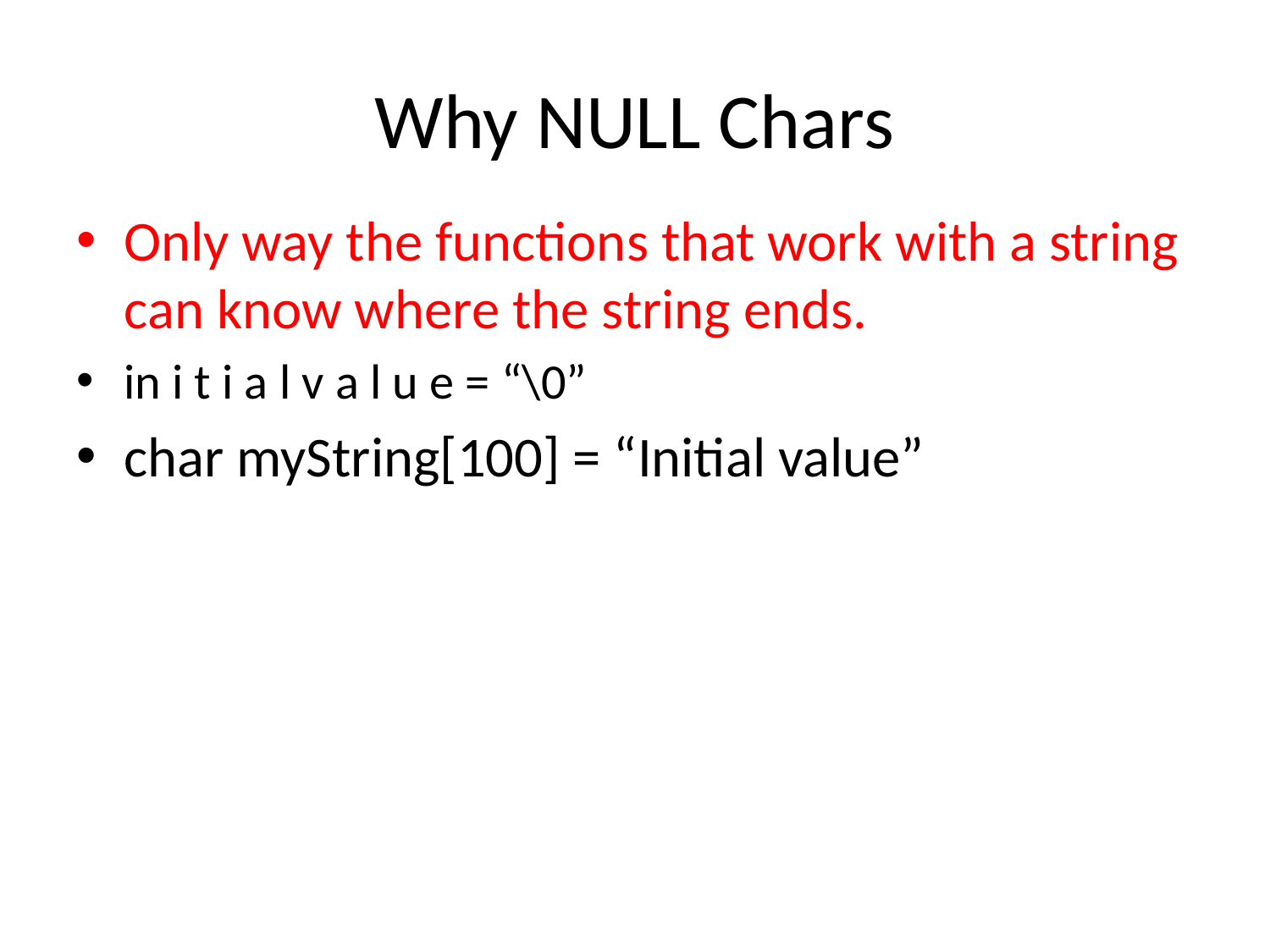

# Why NULL Chars
Only way the functions that work with a string can know where the string ends.
in i t i a l v a l u e = “\0”
char myString[100] = “Initial value”